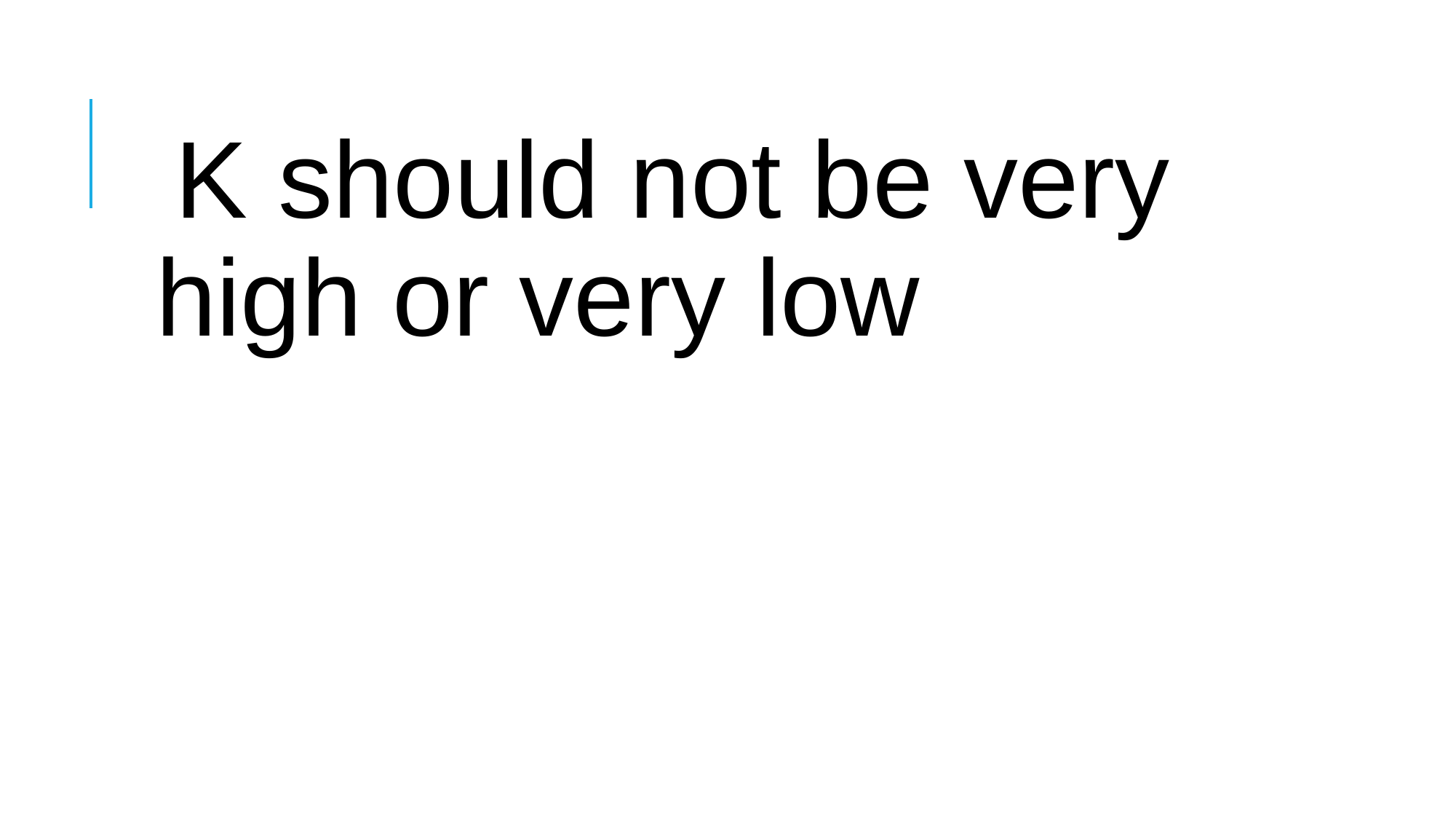

K should not be very high or very low